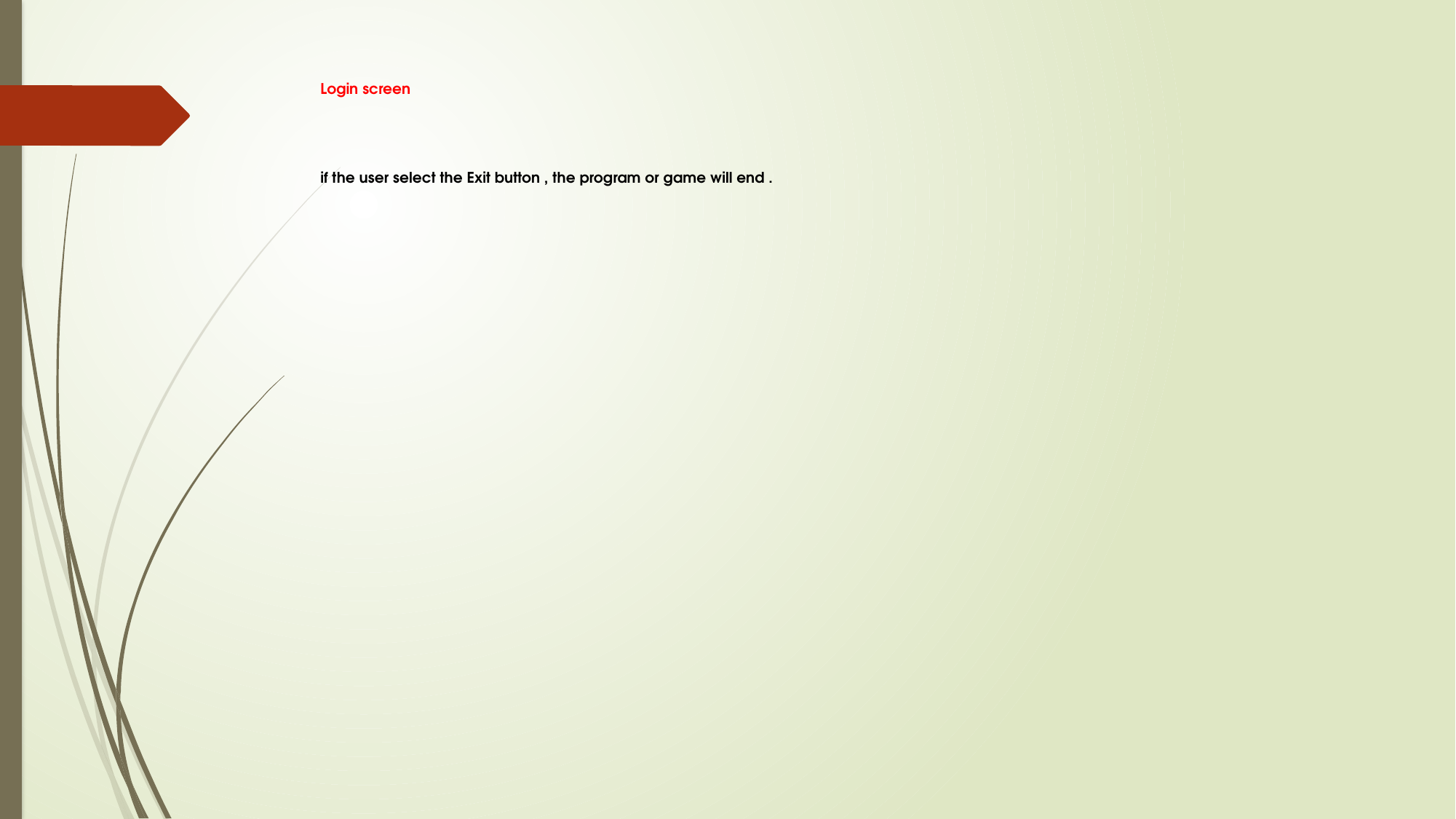

# Login screen if the user select the Exit button , the program or game will end .